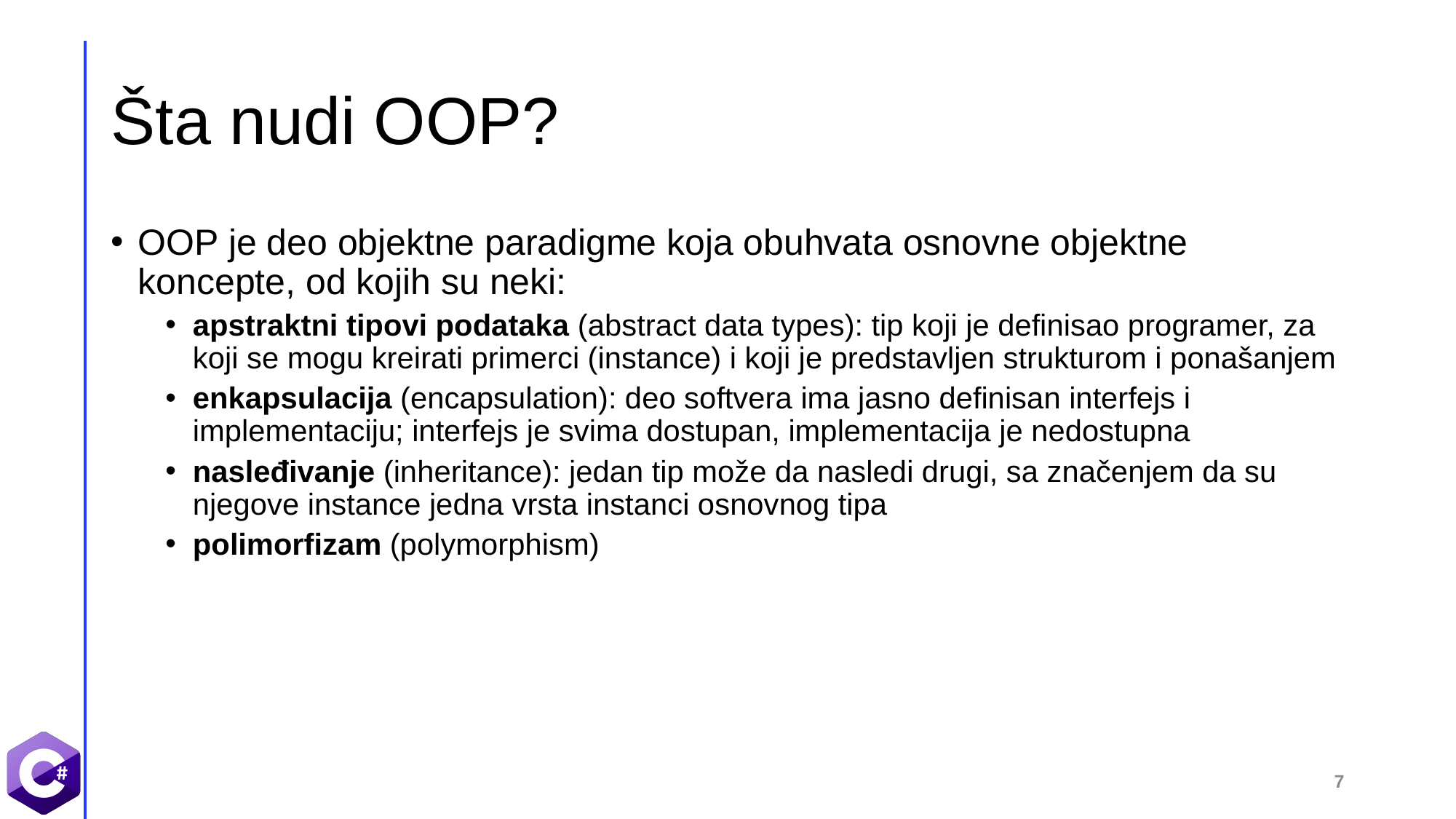

# Šta nudi OOP?
OOP je deo objektne paradigme koja obuhvata osnovne objektne koncepte, od kojih su neki:
apstraktni tipovi podataka (abstract data types): tip koji je definisao programer, za koji se mogu kreirati primerci (instance) i koji je predstavljen strukturom i ponašanjem
enkapsulacija (encapsulation): deo softvera ima jasno definisan interfejs i implementaciju; interfejs je svima dostupan, implementacija je nedostupna
nasleđivanje (inheritance): jedan tip može da nasledi drugi, sa značenjem da su njegove instance jedna vrsta instanci osnovnog tipa
polimorfizam (polymorphism)
7